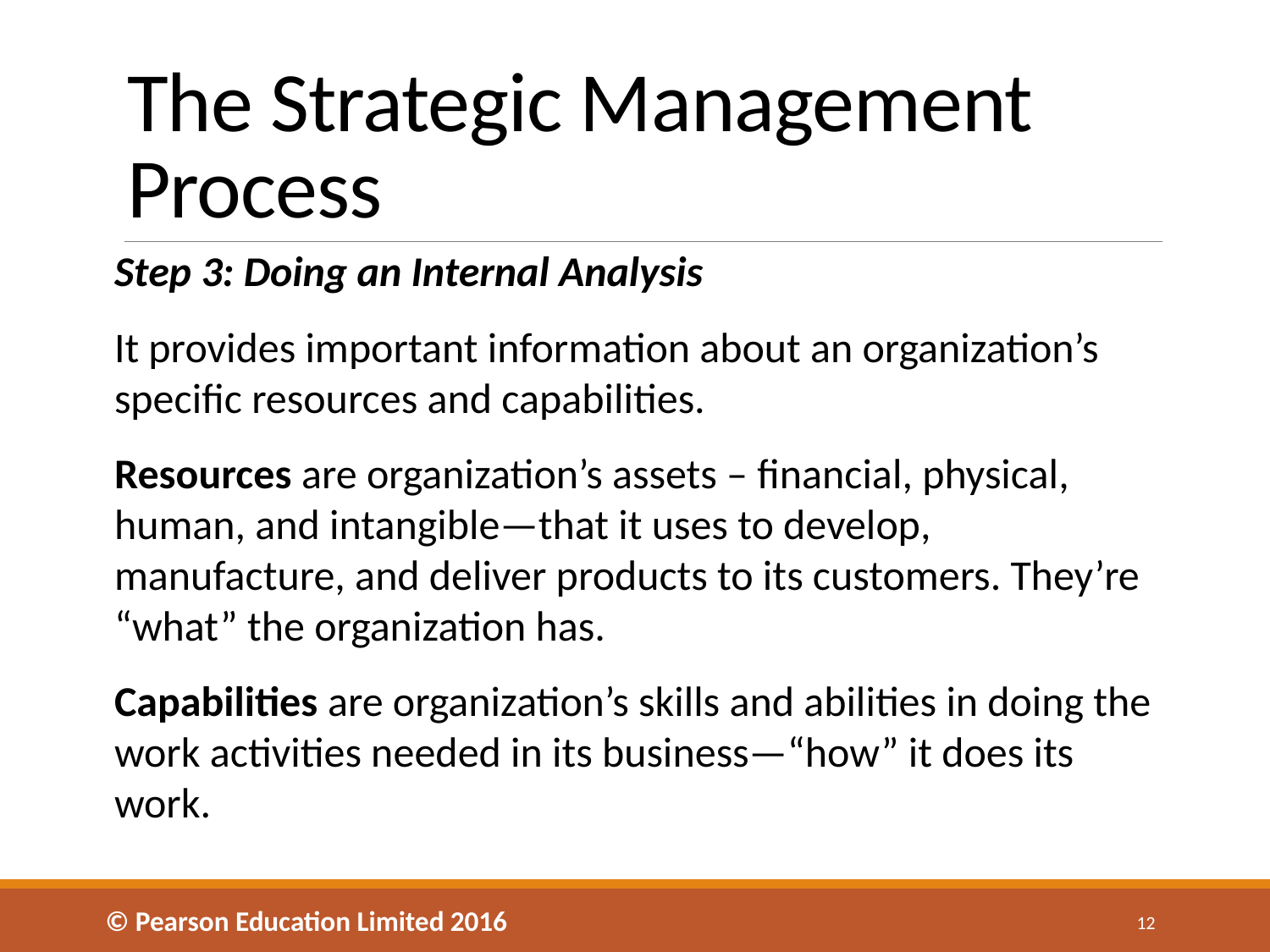

# The Strategic Management Process
Step 3: Doing an Internal Analysis
It provides important information about an organization’s specific resources and capabilities.
Resources are organization’s assets – financial, physical, human, and intangible—that it uses to develop, manufacture, and deliver products to its customers. They’re “what” the organization has.
Capabilities are organization’s skills and abilities in doing the work activities needed in its business—“how” it does its work.
© Pearson Education Limited 2016
12